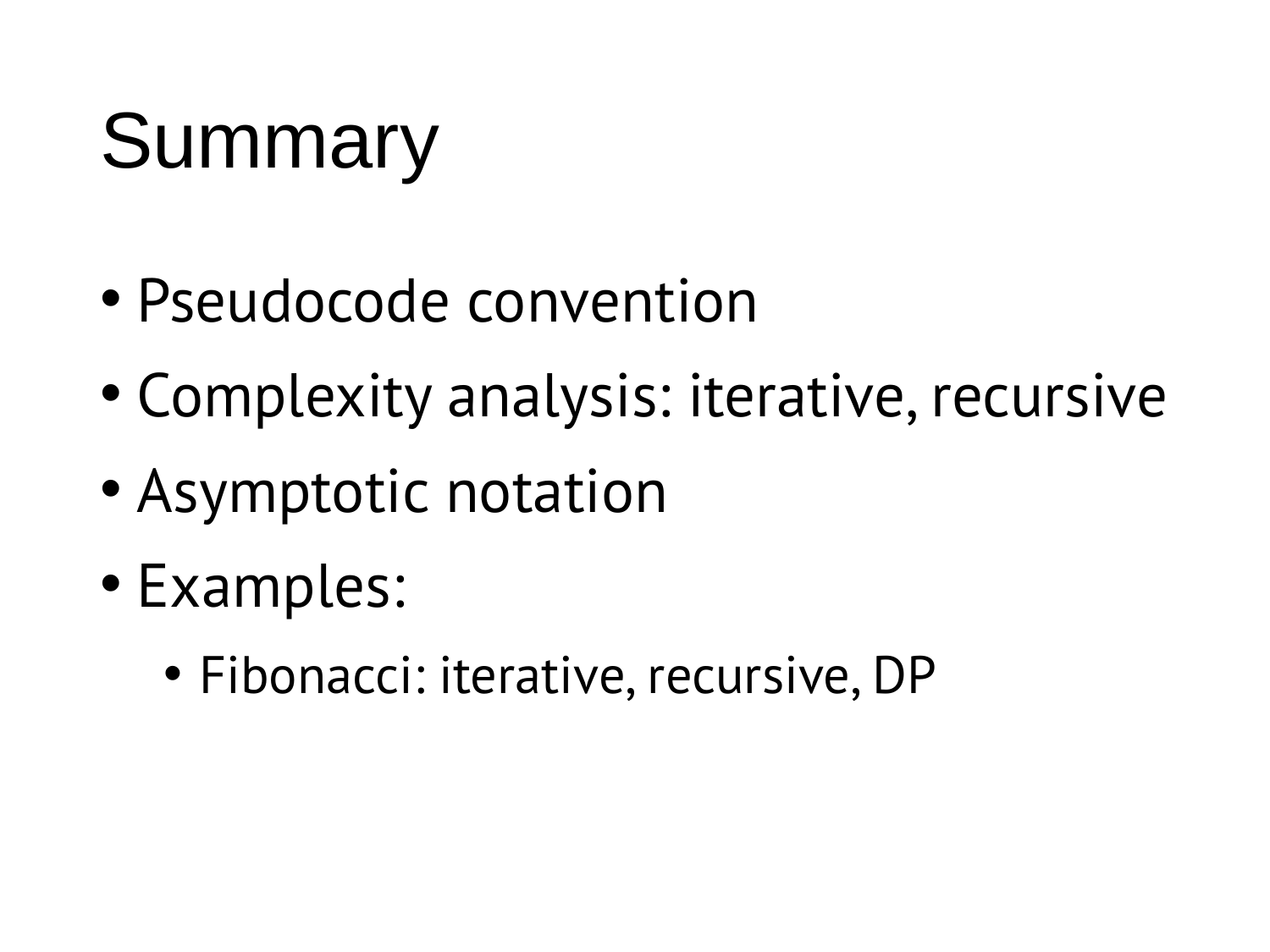

# Summary
Pseudocode convention
Complexity analysis: iterative, recursive
Asymptotic notation
Examples:
Fibonacci: iterative, recursive, DP